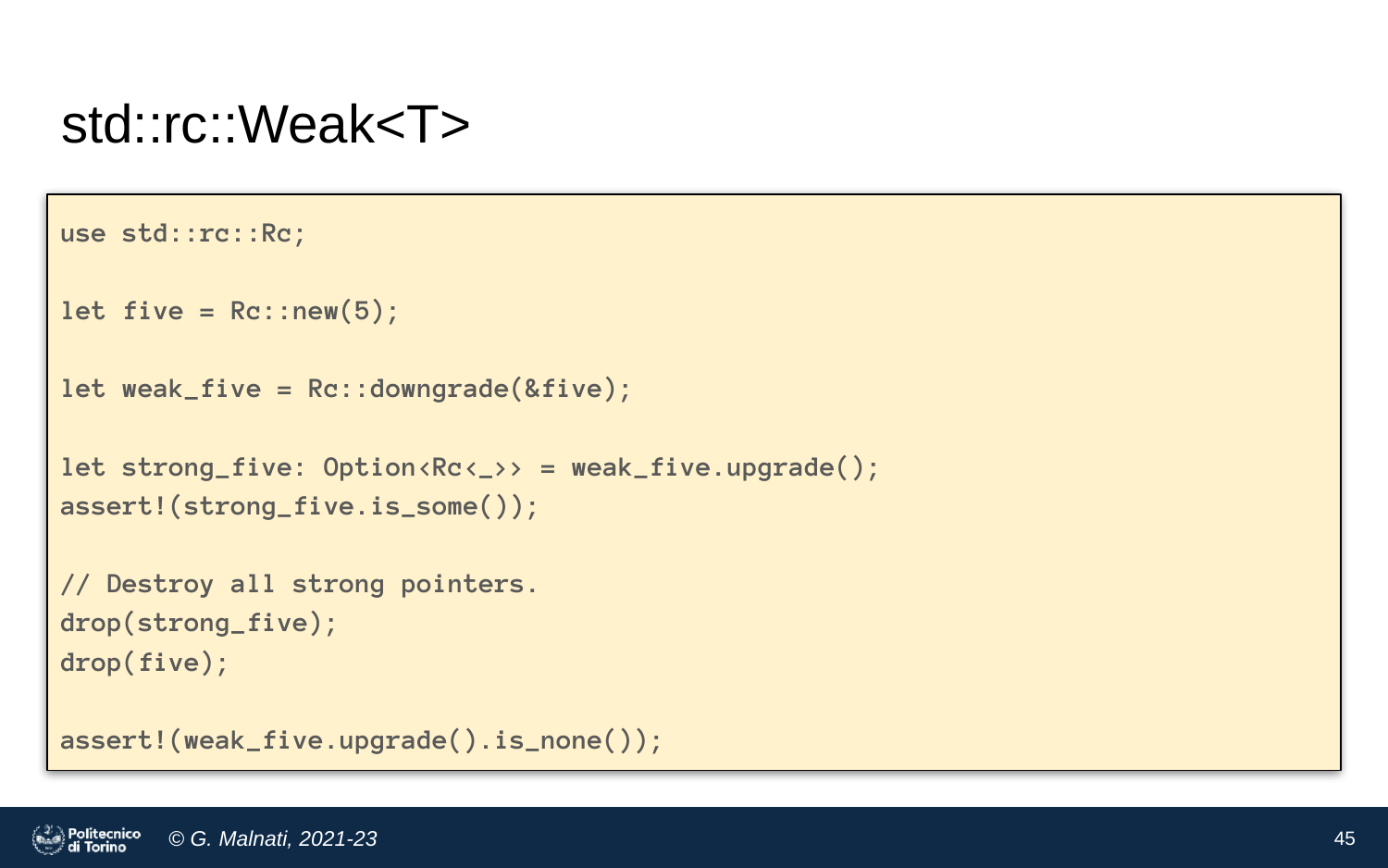

# std::rc::Weak<T>
use std::rc::Rc;

let five = Rc::new(5);

let weak_five = Rc::downgrade(&five);

let strong_five: Option<Rc<_>> = weak_five.upgrade();
assert!(strong_five.is_some());

// Destroy all strong pointers.
drop(strong_five);
drop(five);

assert!(weak_five.upgrade().is_none());

45